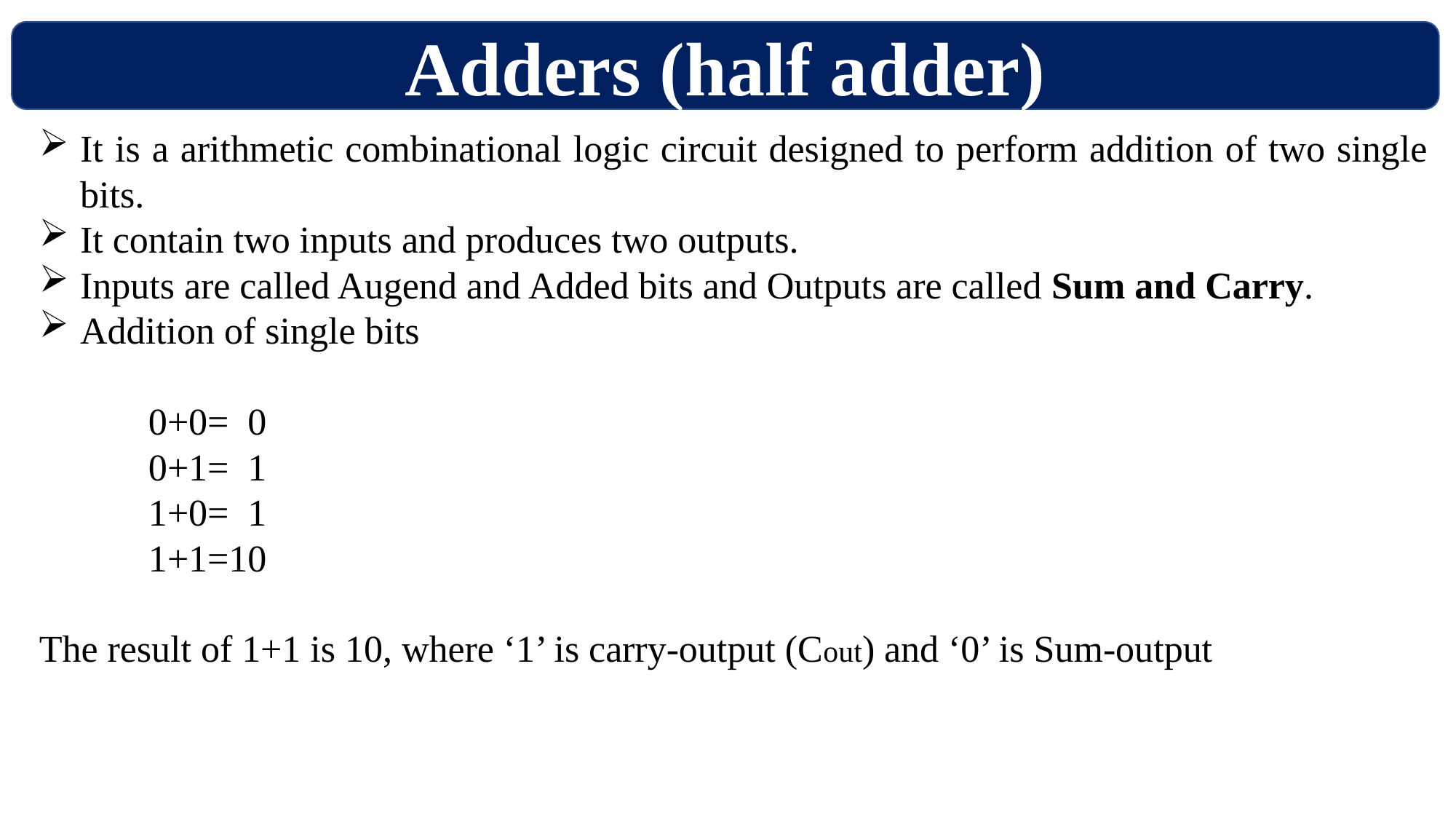

Adders (half adder)
It is a arithmetic combinational logic circuit designed to perform addition of two single bits.
It contain two inputs and produces two outputs.
Inputs are called Augend and Added bits and Outputs are called Sum and Carry.
Addition of single bits

0+0=  0
0+1=  1
1+0=  1
1+1=10

The result of 1+1 is 10, where ‘1’ is carry-output (Cout) and ‘0’ is Sum-output